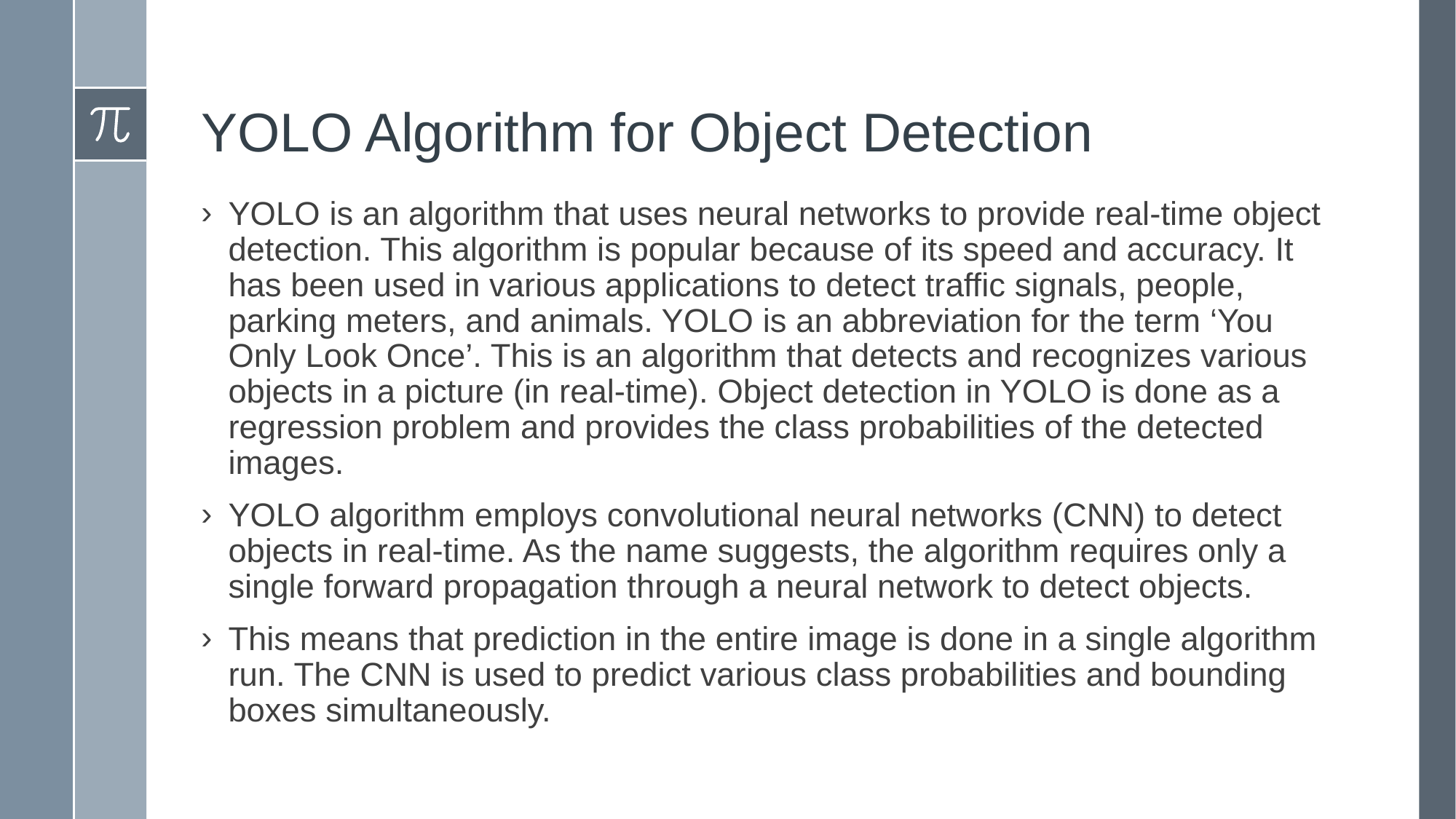

# YOLO Algorithm for Object Detection
YOLO is an algorithm that uses neural networks to provide real-time object detection. This algorithm is popular because of its speed and accuracy. It has been used in various applications to detect traffic signals, people, parking meters, and animals. YOLO is an abbreviation for the term ‘You Only Look Once’. This is an algorithm that detects and recognizes various objects in a picture (in real-time). Object detection in YOLO is done as a regression problem and provides the class probabilities of the detected images.
YOLO algorithm employs convolutional neural networks (CNN) to detect objects in real-time. As the name suggests, the algorithm requires only a single forward propagation through a neural network to detect objects.
This means that prediction in the entire image is done in a single algorithm run. The CNN is used to predict various class probabilities and bounding boxes simultaneously.